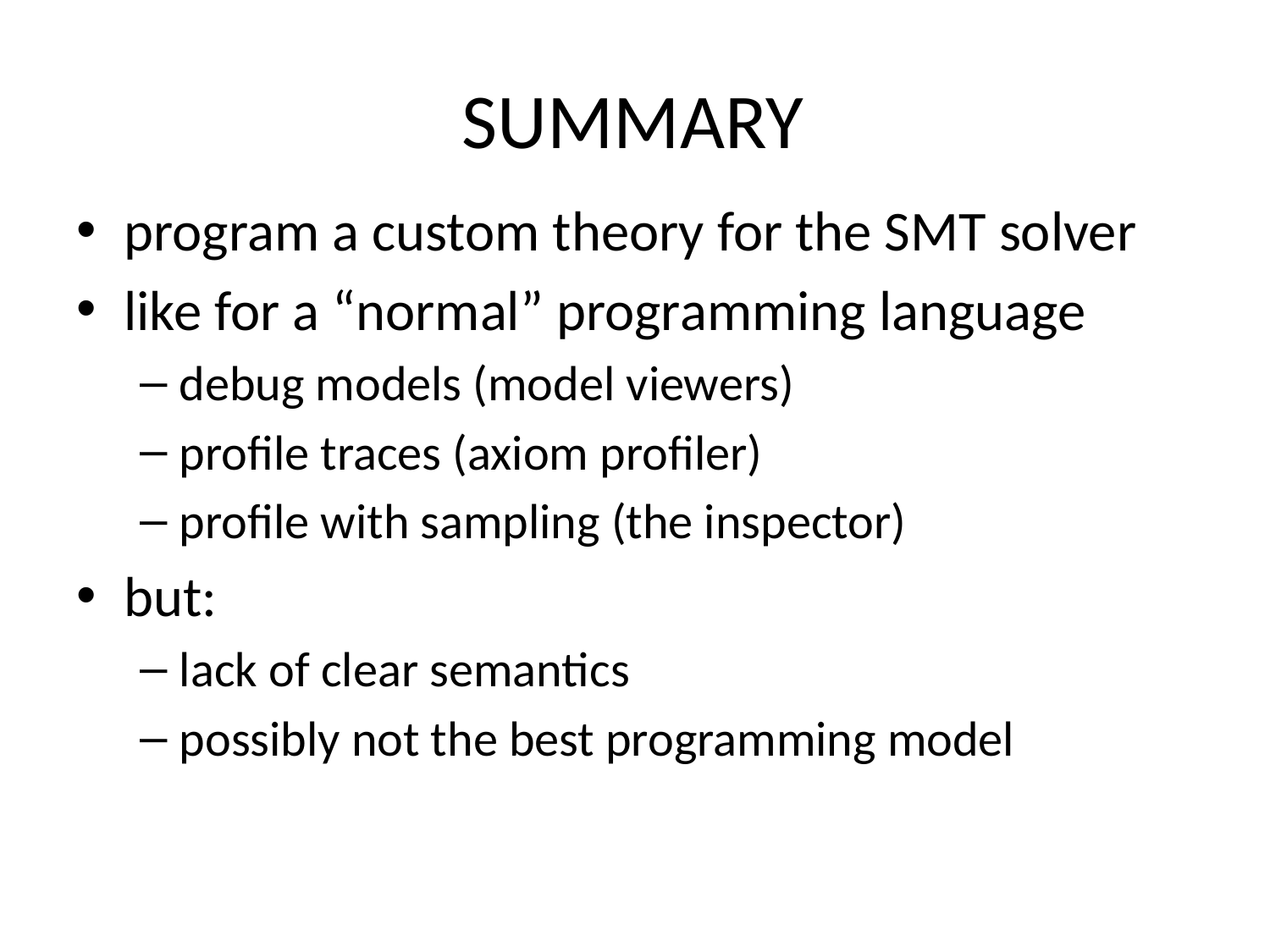

# Summary
program a custom theory for the SMT solver
like for a “normal” programming language
debug models (model viewers)
profile traces (axiom profiler)
profile with sampling (the inspector)
but:
lack of clear semantics
possibly not the best programming model